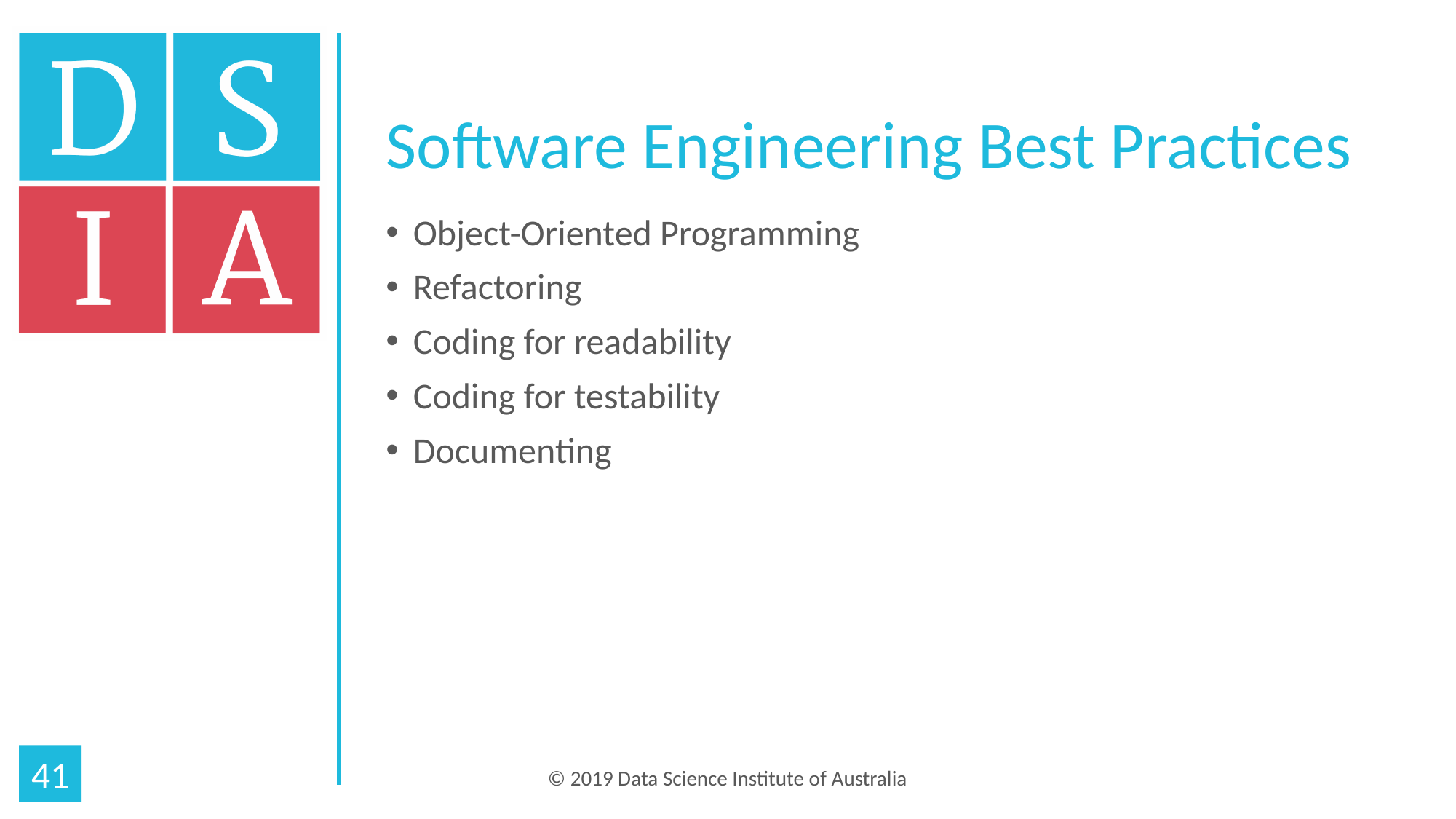

# Software Engineering Best Practices
Object-Oriented Programming
Refactoring
Coding for readability
Coding for testability
Documenting
41